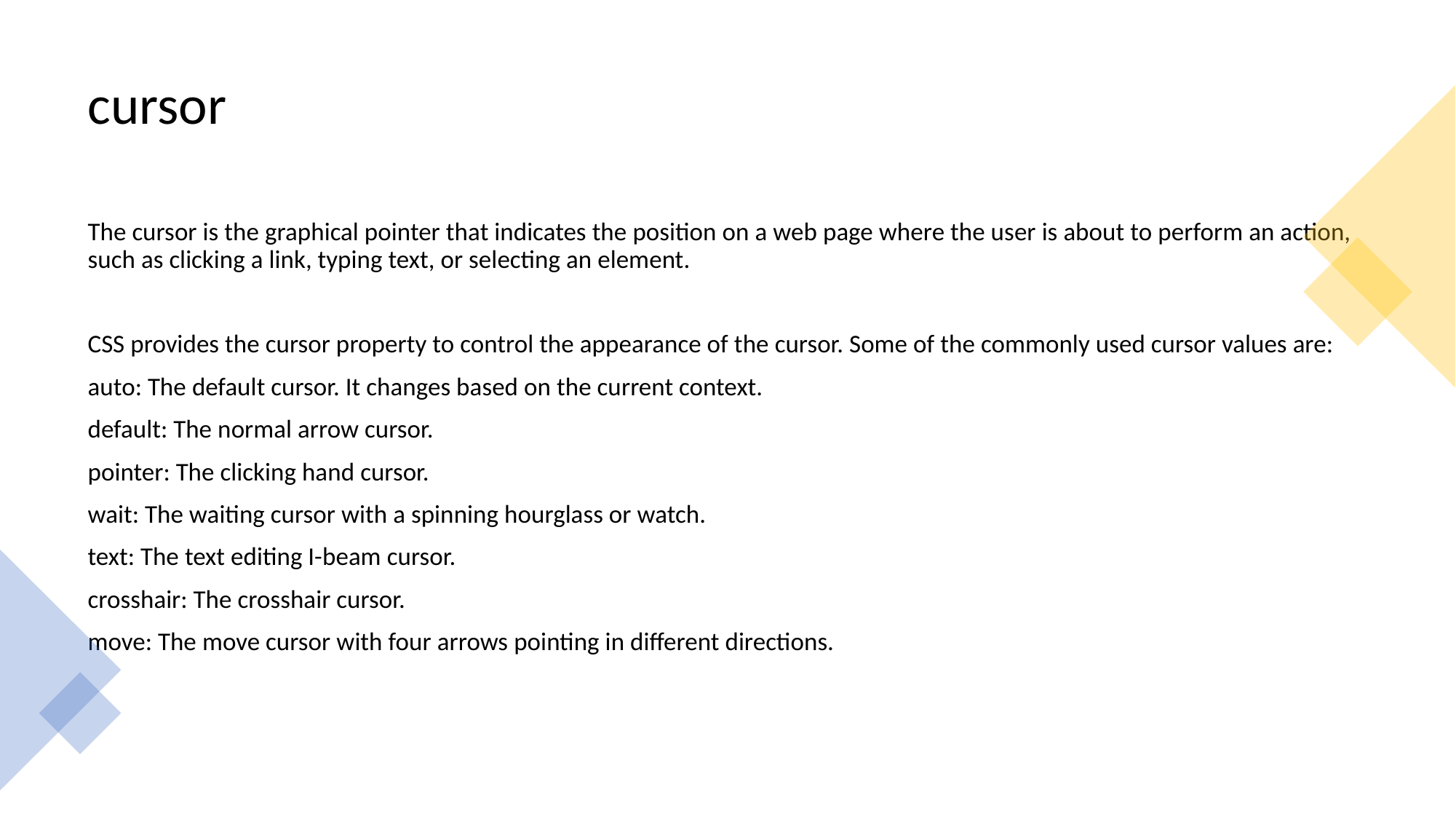

# cursor

The cursor is the graphical pointer that indicates the position on a web page where the user is about to perform an action, such as clicking a link, typing text, or selecting an element.

CSS provides the cursor property to control the appearance of the cursor. Some of the commonly used cursor values are:
auto: The default cursor. It changes based on the current context.
default: The normal arrow cursor.
pointer: The clicking hand cursor.
wait: The waiting cursor with a spinning hourglass or watch.
text: The text editing I-beam cursor.
crosshair: The crosshair cursor.
move: The move cursor with four arrows pointing in different directions.